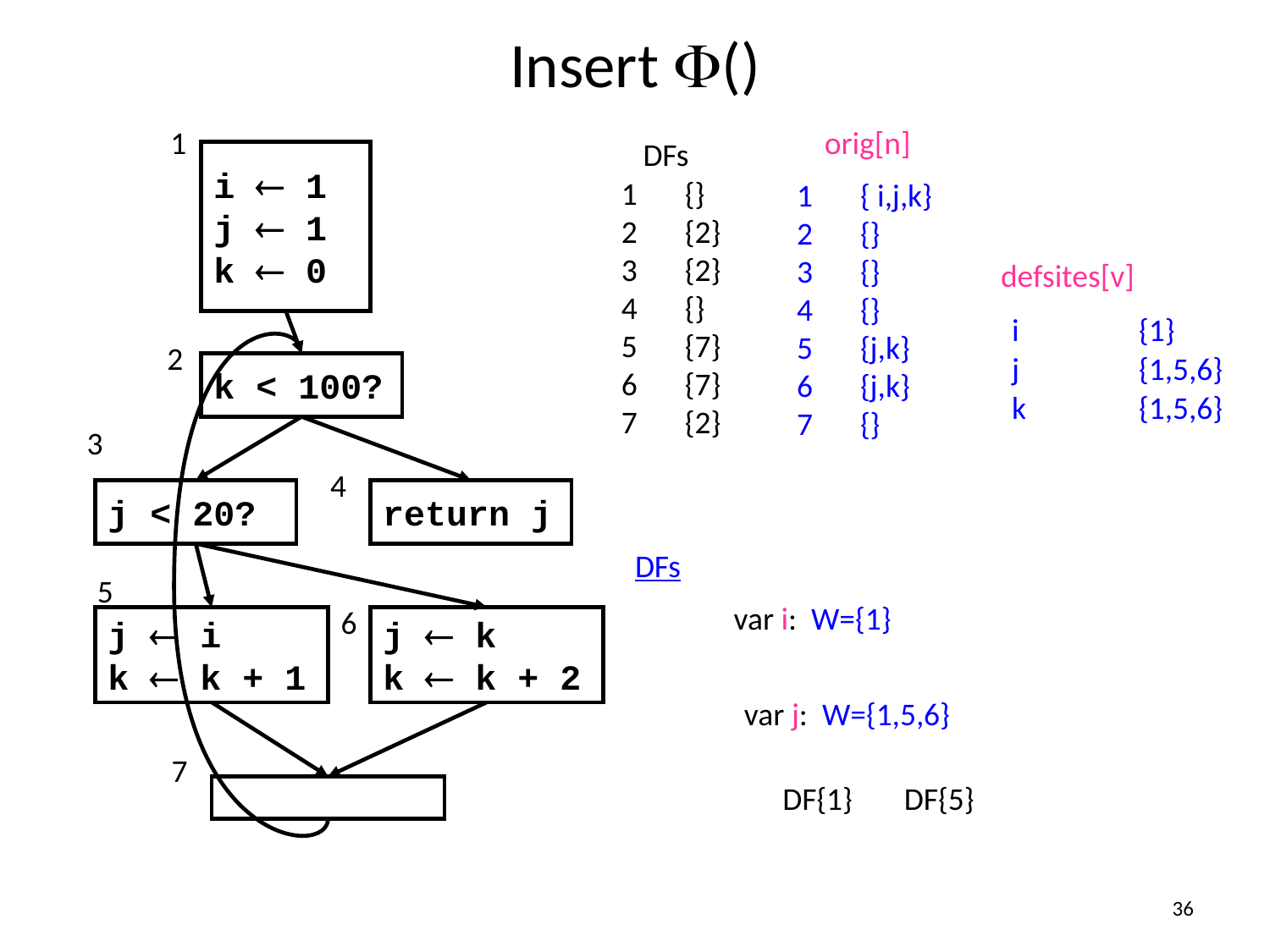

# Insert Φ()
1
orig[n]
{ i,j,k}
{}
{}
{}
{j,k}
{j,k}
{}
DFs
i ← 1
j ← 1
k ← 0
{}
{2}
{2}
{}
{7}
{7}
{2}
defsites[v]
i	{1}
j	{1,5,6}
k	{1,5,6}
2
k < 100?
3
4
j < 20?
return j
DFs
5

var i:  W={1}
DF{1}
6
j ← i
k ← k + 1
j ← k
k ← k + 2
var j:  W={1,5,6}
7
DF{1}
DF{5}

36